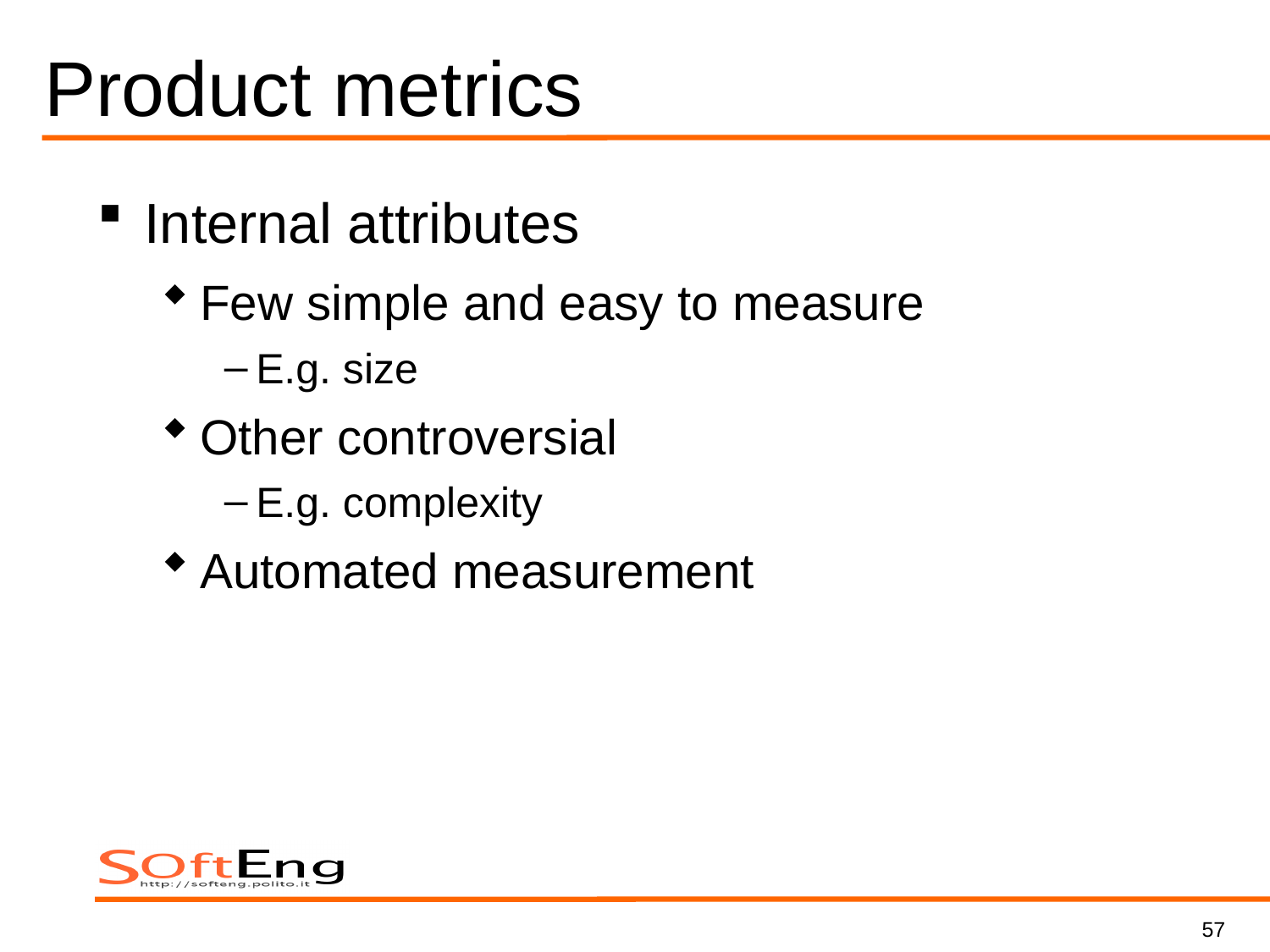

# Product metrics
Internal attributes
Few simple and easy to measure
E.g. size
Other controversial
E.g. complexity
Automated measurement
57